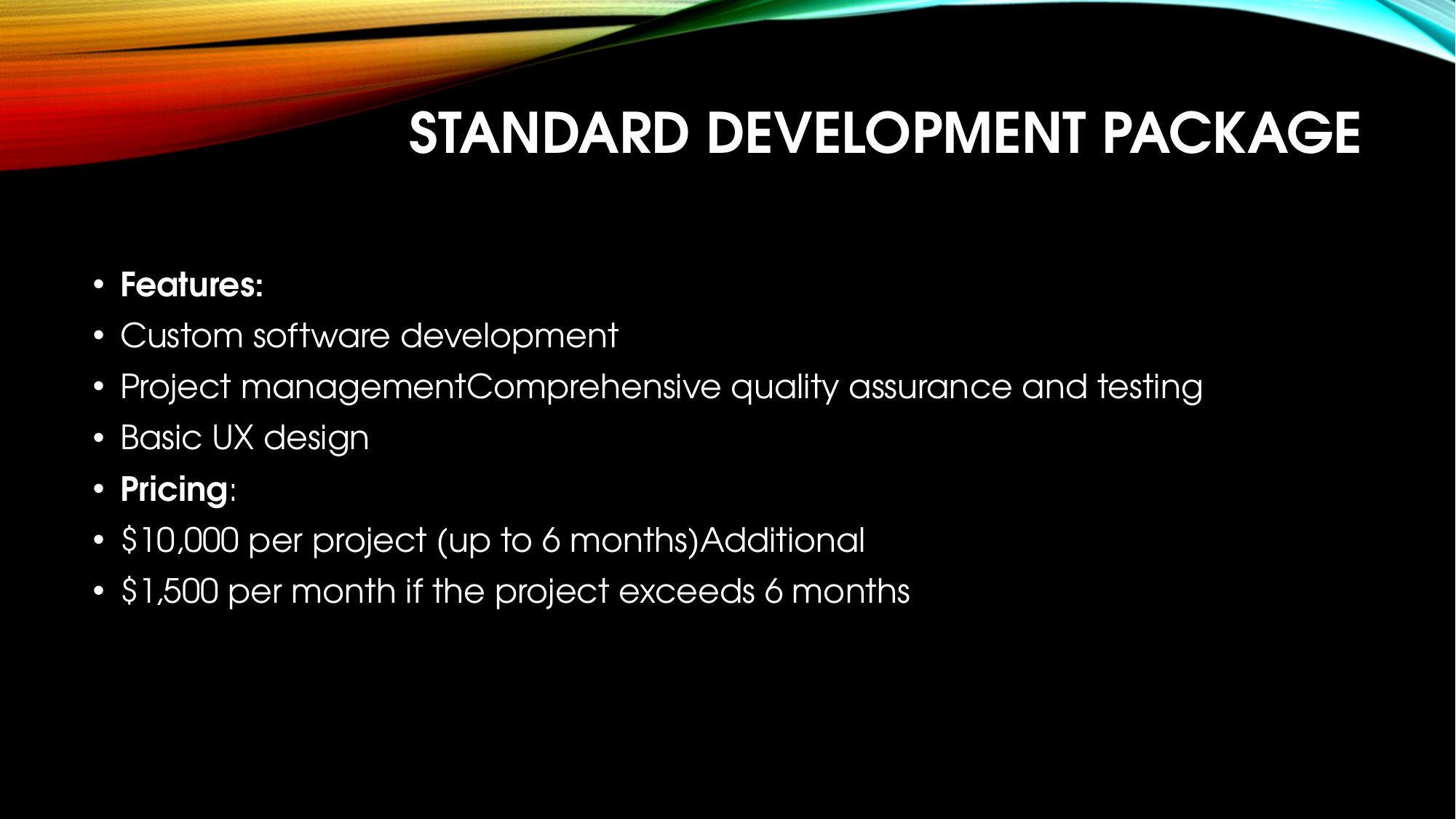

# Standard Development Package
Features:
Custom software development
Project managementComprehensive quality assurance and testing
Basic UX design
Pricing:
$10,000 per project (up to 6 months)Additional
$1,500 per month if the project exceeds 6 months